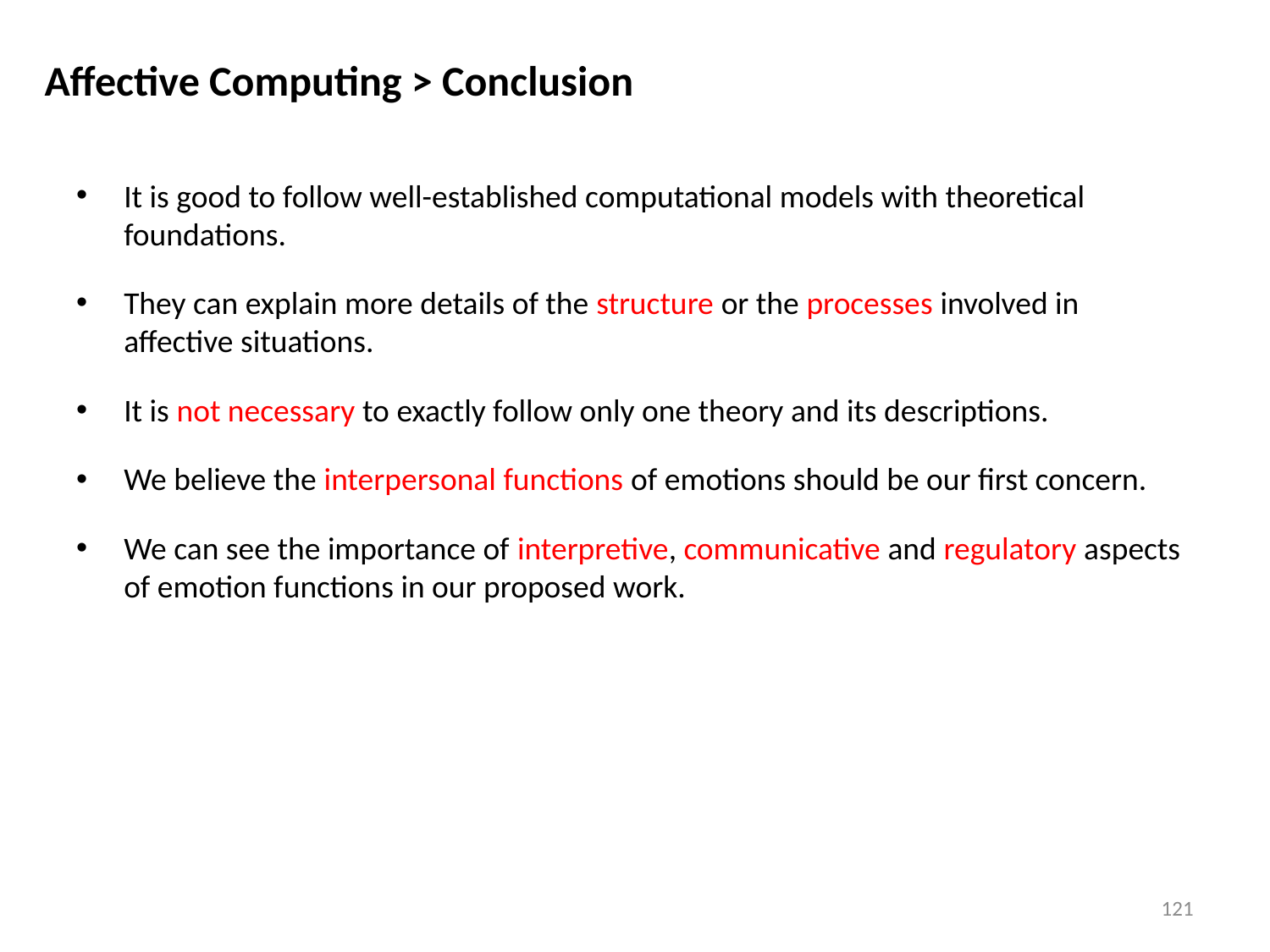

Affective Computing > Conclusion
It is good to follow well-established computational models with theoretical foundations.

They can explain more details of the structure or the processes involved in affective situations.

It is not necessary to exactly follow only one theory and its descriptions.

We believe the interpersonal functions of emotions should be our first concern.

We can see the importance of interpretive, communicative and regulatory aspects of emotion functions in our proposed work.
121